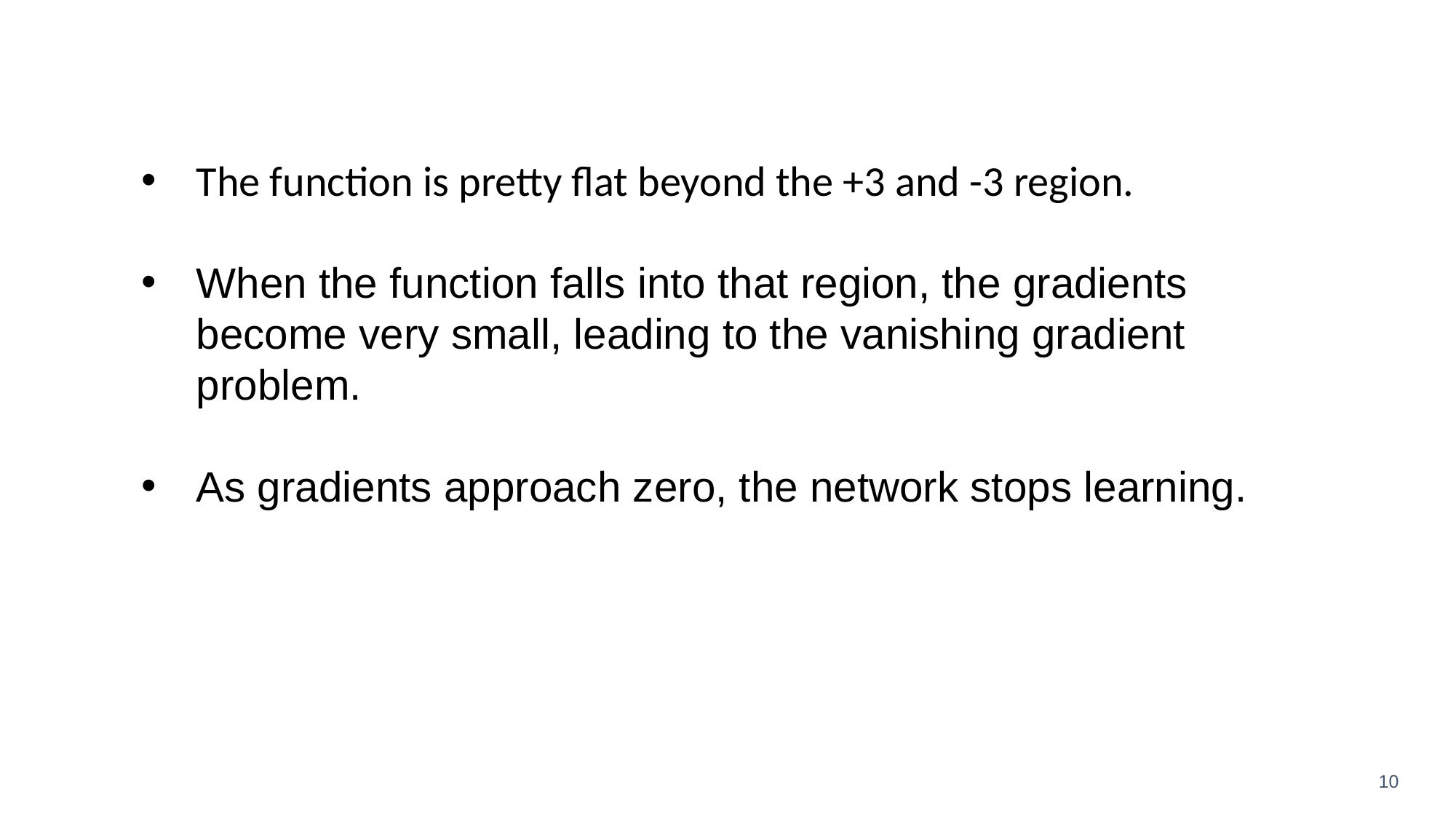

Sigmoid Function
The function is pretty flat beyond the +3 and -3 region.

When the function falls into that region, the gradients become very small, leading to the vanishing gradient problem.

As gradients approach zero, the network stops learning.
10